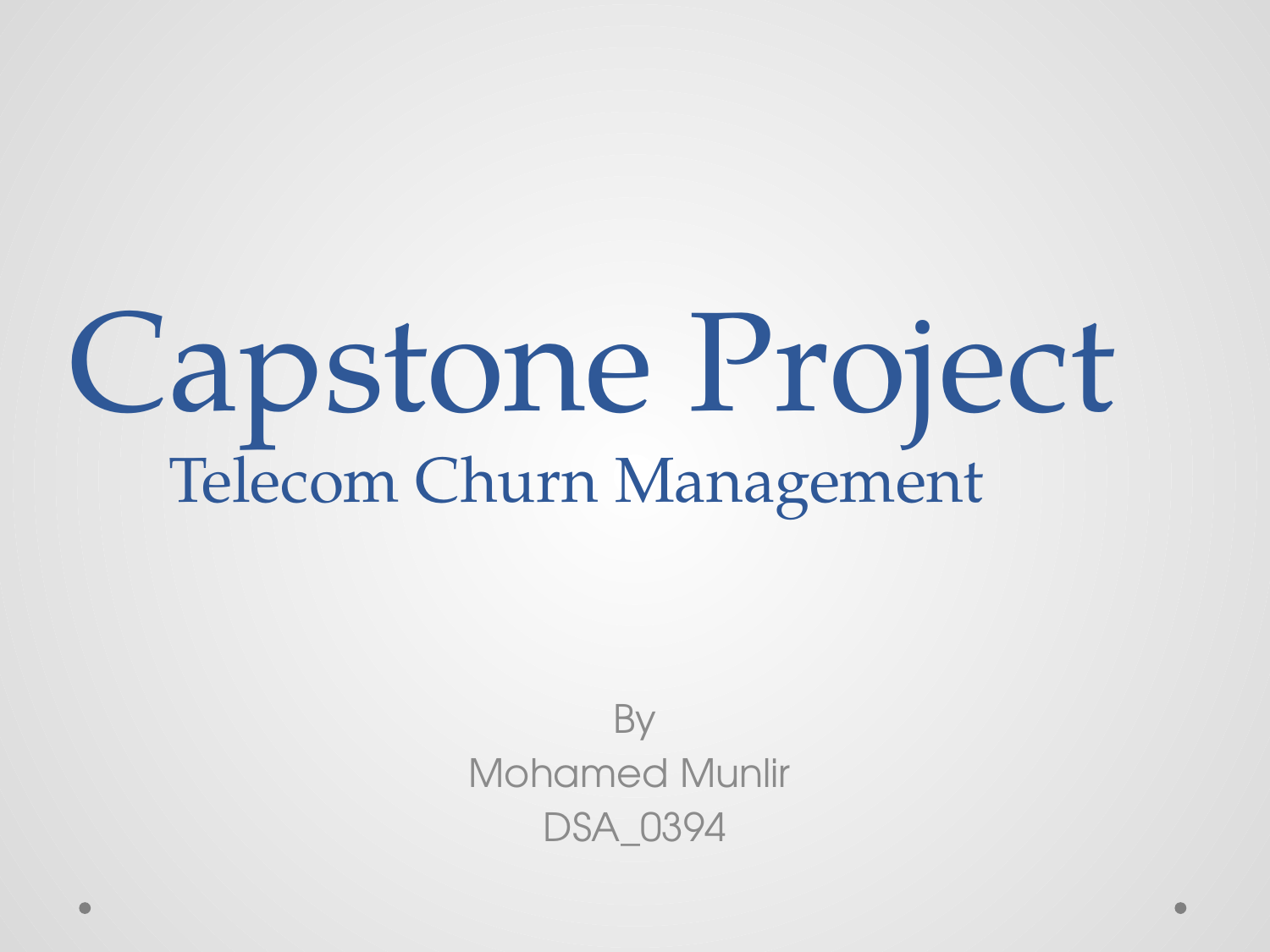

# Capstone Project Telecom Churn Management
By
Mohamed Munlir
DSA_0394